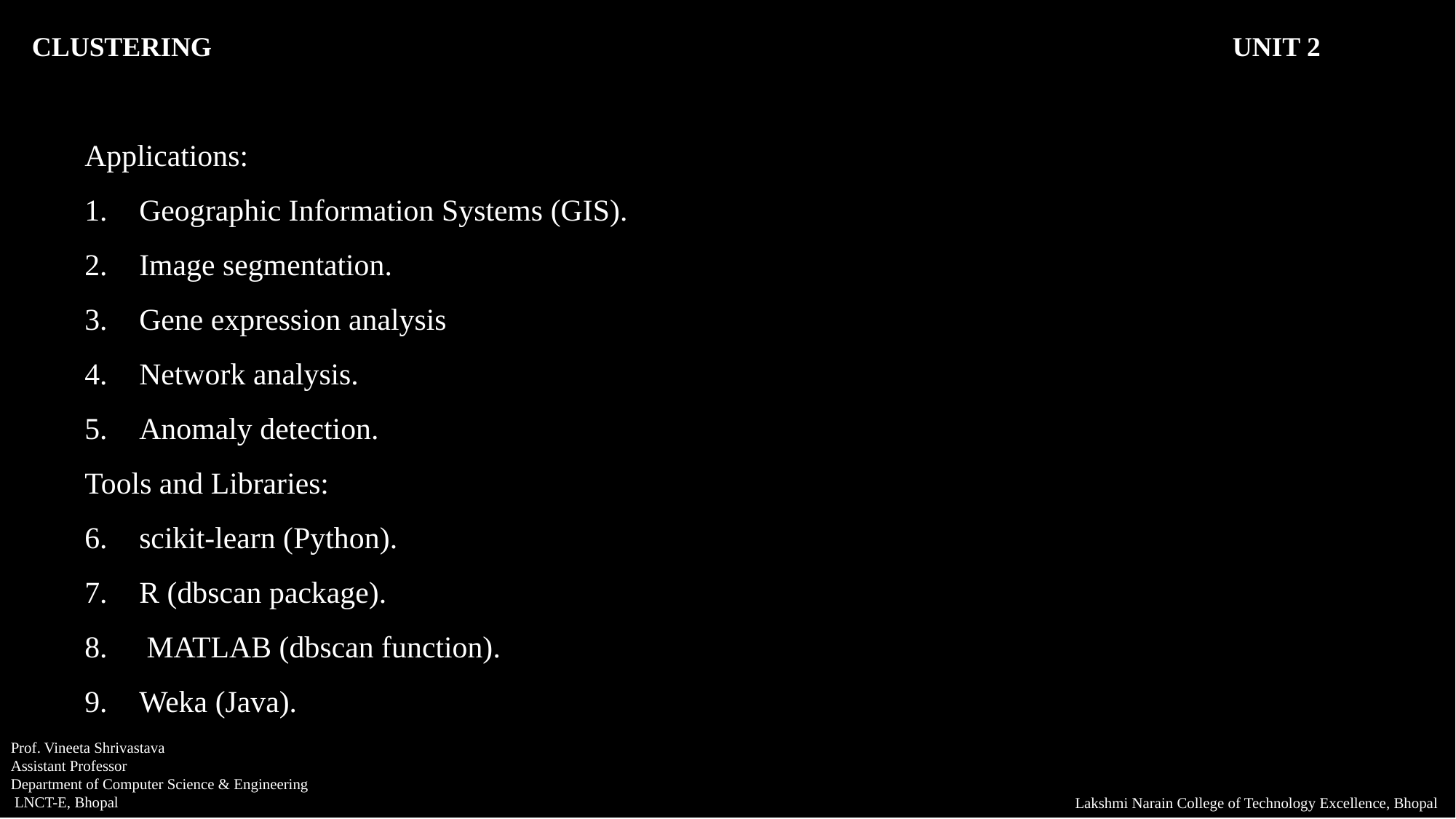

CLUSTERING										UNIT 2
Applications:
Geographic Information Systems (GIS).
Image segmentation.
Gene expression analysis
Network analysis.
Anomaly detection.
Tools and Libraries:
scikit-learn (Python).
R (dbscan package).
 MATLAB (dbscan function).
Weka (Java).
Prof. Vineeta Shrivastava
Assistant Professor
Department of Computer Science & Engineering
 LNCT-E, Bhopal
Lakshmi Narain College of Technology Excellence, Bhopal